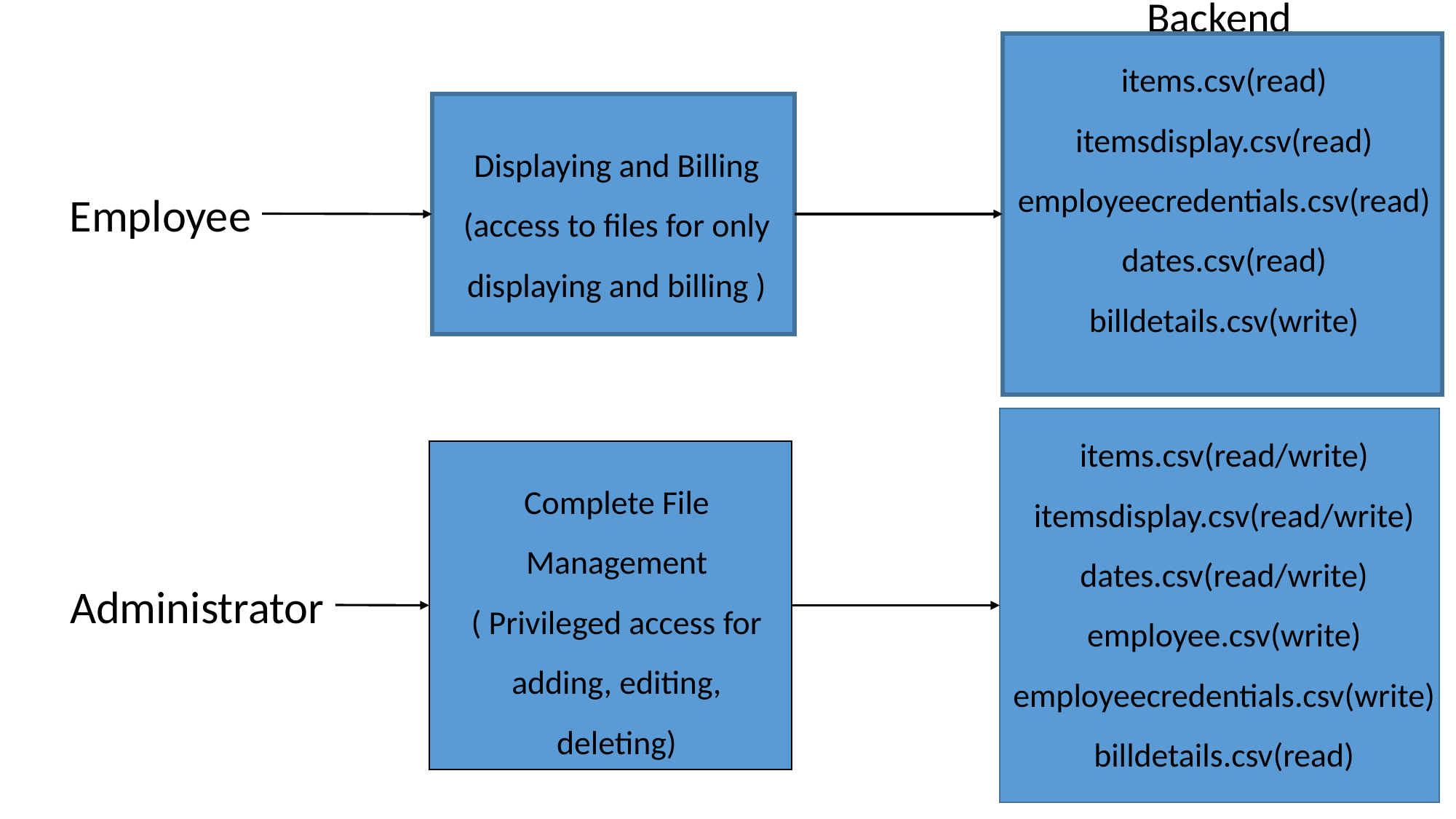

Backend

items.csv(read)
itemsdisplay.csv(read)
employeecredentials.csv(read)
dates.csv(read)
billdetails.csv(write)

Displaying and Billing
(access to files for only displaying and billing )

Employee

items.csv(read/write)
itemsdisplay.csv(read/write)
dates.csv(read/write)
employee.csv(write)
employeecredentials.csv(write)
billdetails.csv(read)

Complete File Management
( Privileged access for adding, editing, deleting)

Administrator